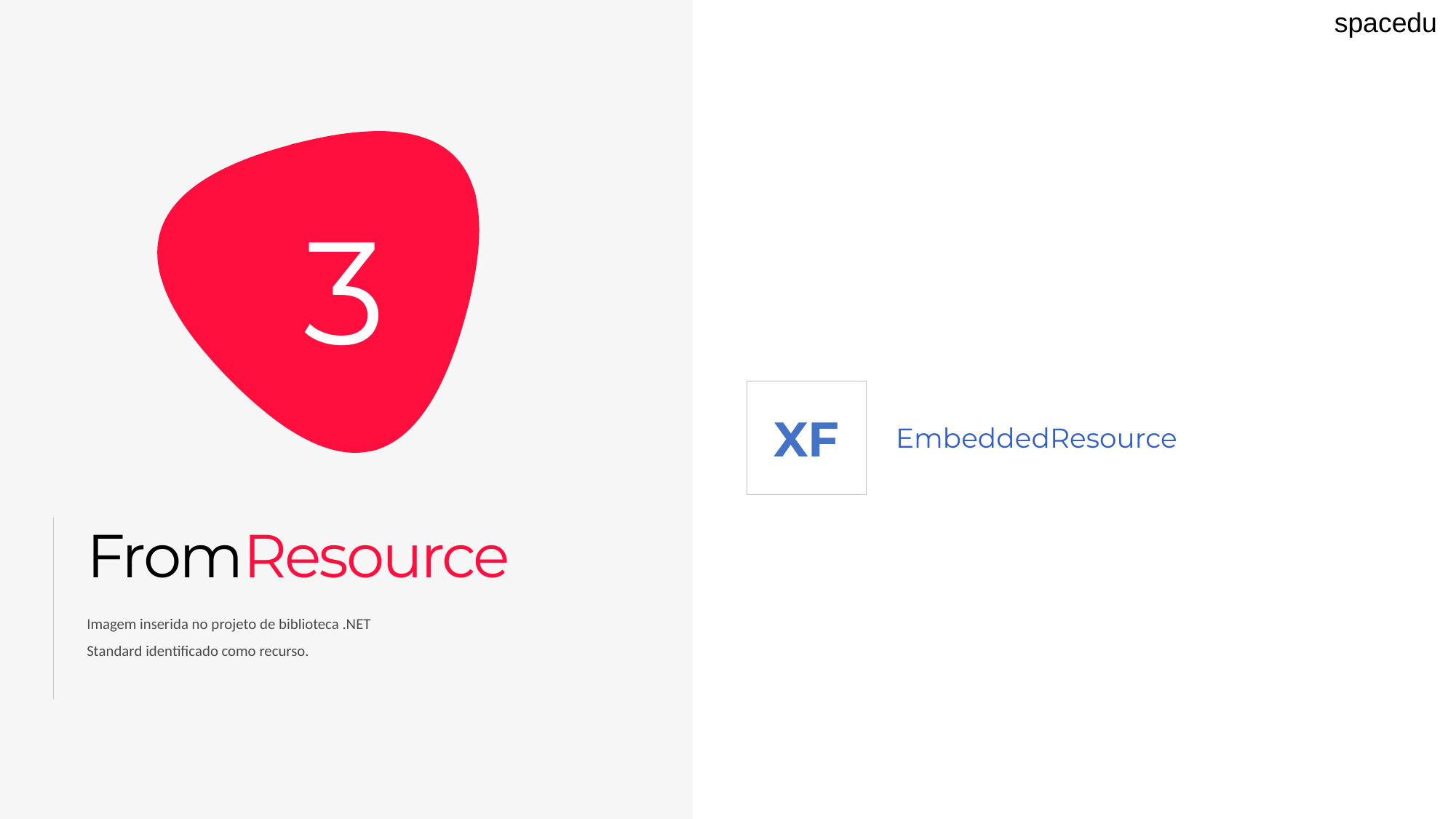

spacedu

3

XF
EmbeddedResource
FromResource
Imagem inserida no projeto de biblioteca .NET Standard identificado como recurso.